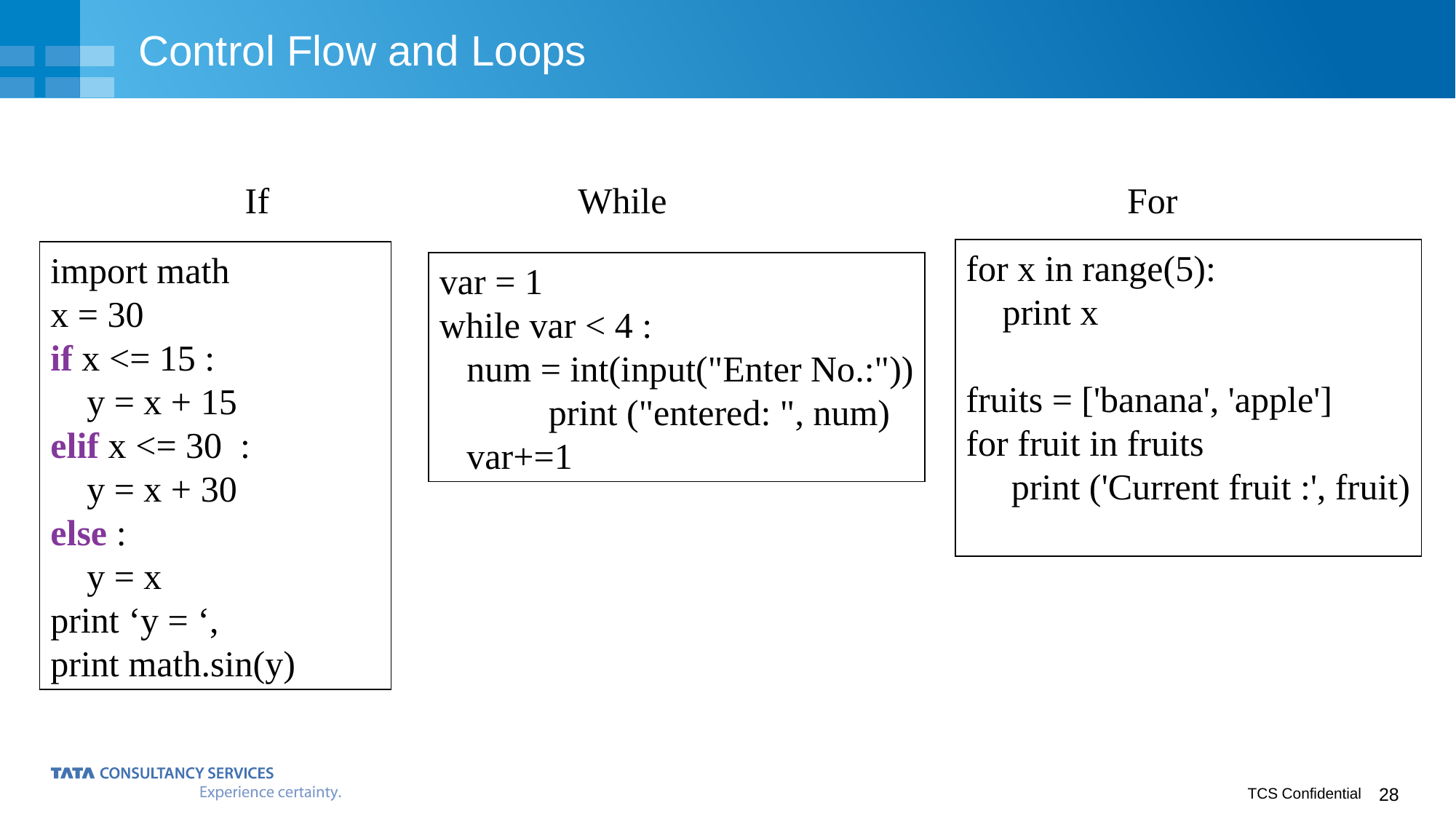

# Control Flow and Loops
           If                                  While                                     		For

for x in range(5):
    print x

fruits = ['banana', 'apple']
for fruit in fruits
     print ('Current fruit :', fruit)

import math
x = 30
if x <= 15 :
    y = x + 15
elif x <= 30  :
    y = x + 30
else :
    y = x
print ‘y = ‘,
print math.sin(y)
var = 1
while var < 4 :
   num = int(input("Enter No.:"))
   	print ("entered: ", num)
   var+=1